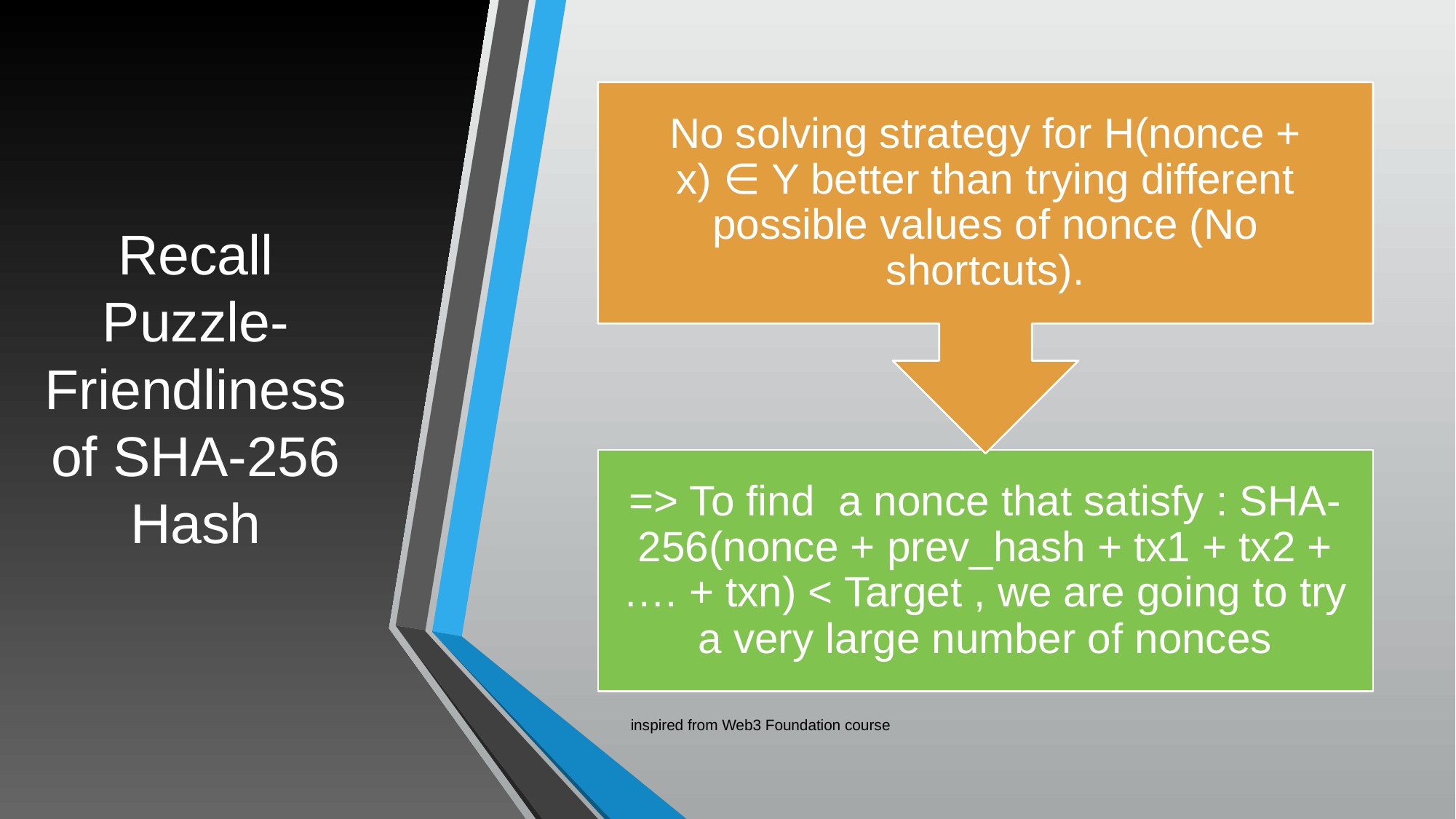

# Recall Puzzle-Friendliness of SHA-256 Hash
=> To find  a nonce that satisfy : SHA-256(nonce + prev_hash + tx1 + tx2 + …. + txn) < Target , we are going to try a very large number of nonces
No solving strategy for H(nonce + x) ∈ Y better than trying different possible values of nonce (No shortcuts).
inspired from Web3 Foundation course